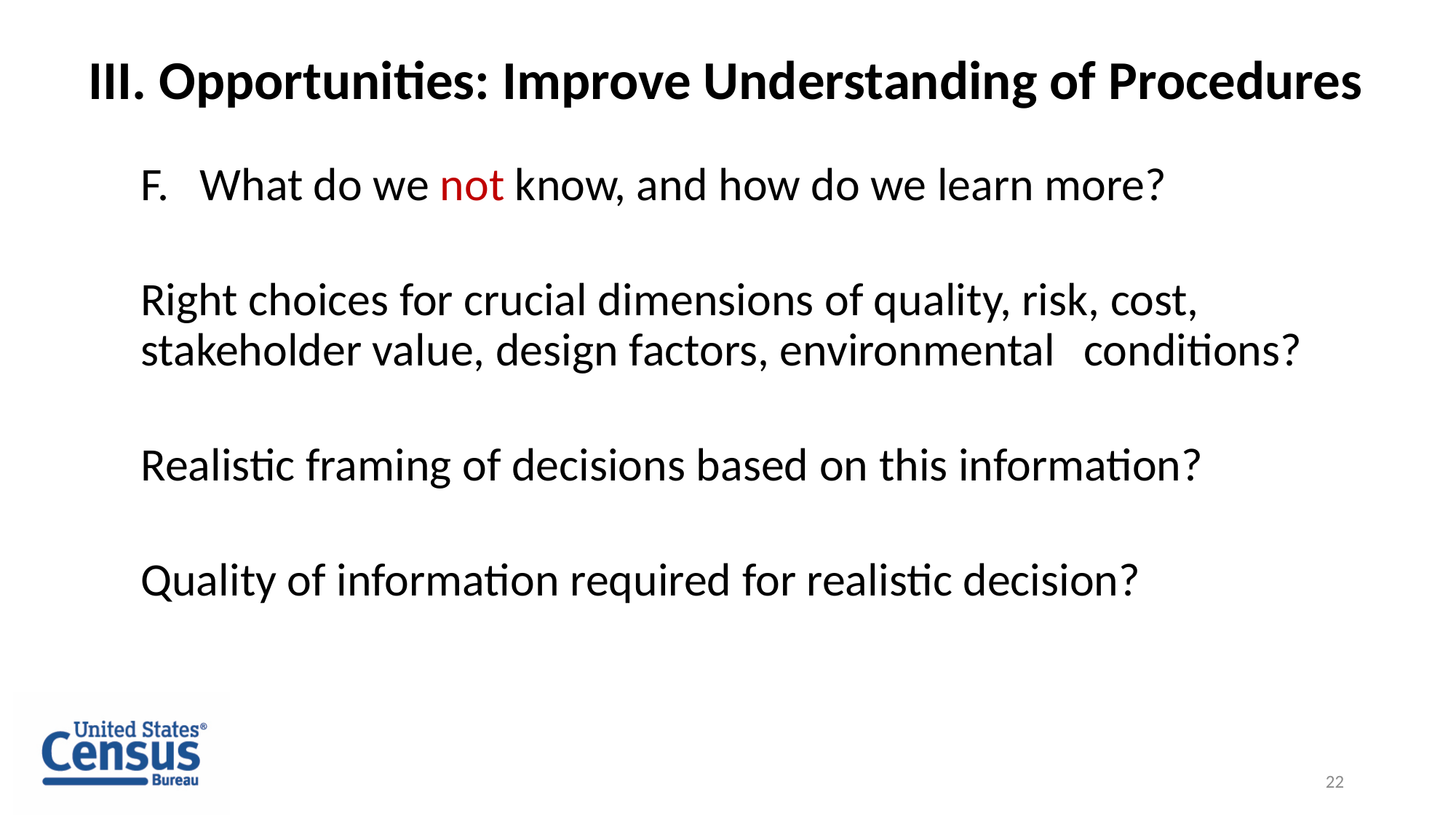

# III. Opportunities: Improve Understanding of Procedures
What do we not know, and how do we learn more?

	Right choices for crucial dimensions of quality, risk, cost, 	stakeholder value, design factors, environmental 	conditions?

	Realistic framing of decisions based on this information?

	Quality of information required for realistic decision?

22